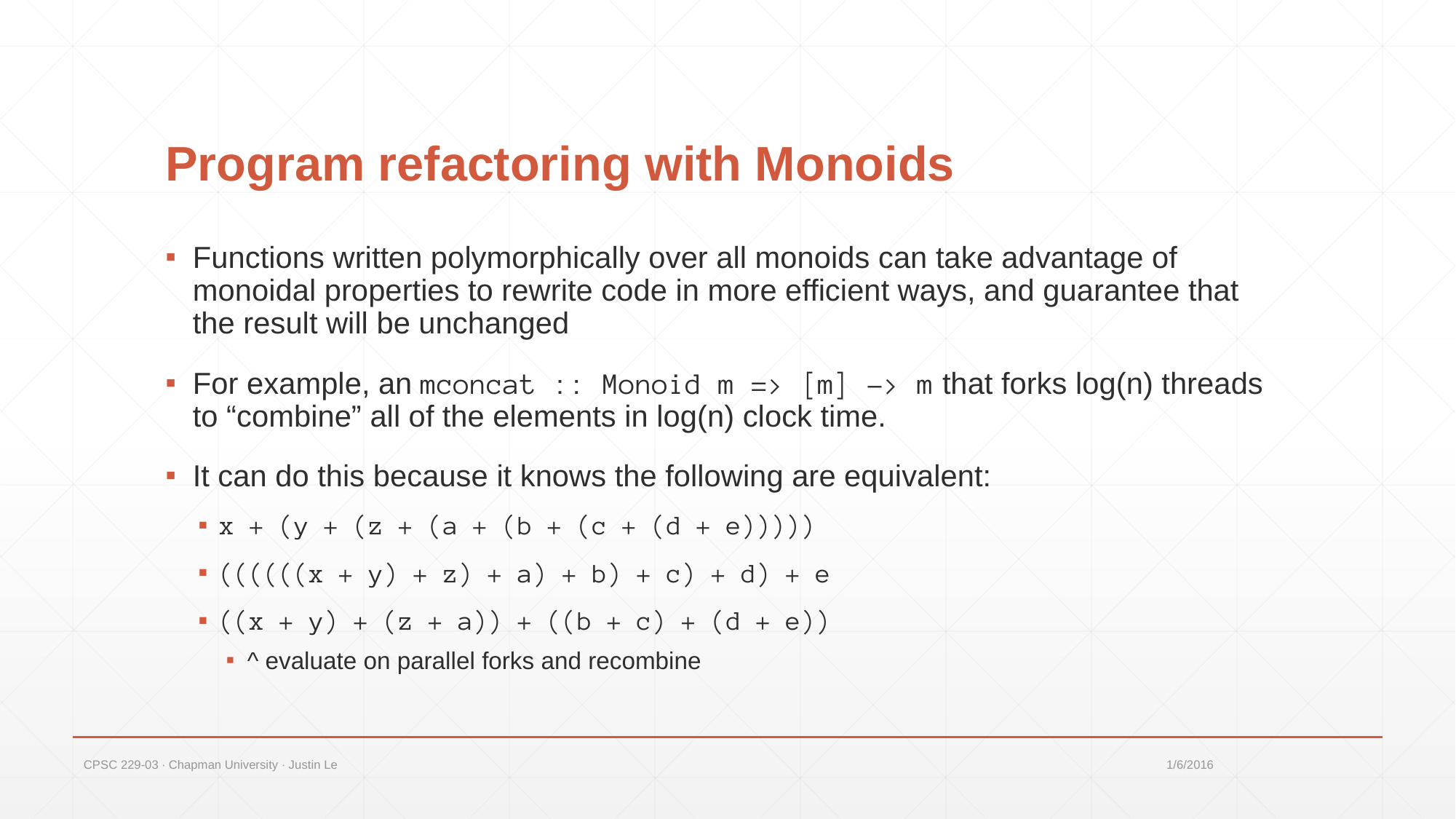

# Program refactoring with Monoids
Functions written polymorphically over all monoids can take advantage of monoidal properties to rewrite code in more efficient ways, and guarantee that the result will be unchanged
For example, an mconcat :: Monoid m => [m] -> m that forks log(n) threads to “combine” all of the elements in log(n) clock time.
It can do this because it knows the following are equivalent:
x + (y + (z + (a + (b + (c + (d + e)))))
((((((x + y) + z) + a) + b) + c) + d) + e
((x + y) + (z + a)) + ((b + c) + (d + e))
^ evaluate on parallel forks and recombine
CPSC 229-03 ∙ Chapman University ∙ Justin Le
1/6/2016